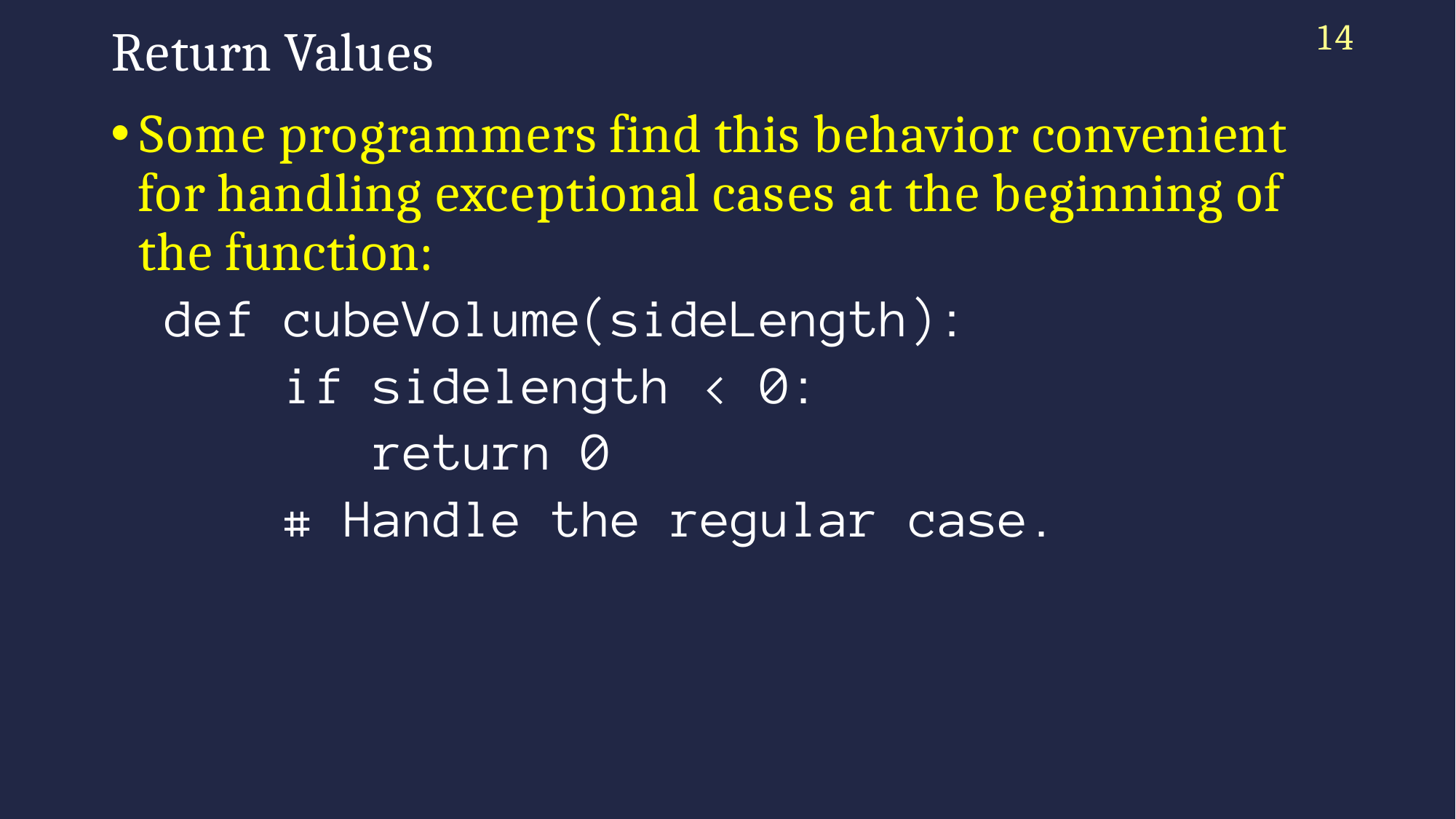

14
# Return Values
Some programmers find this behavior convenient for handling exceptional cases at the beginning of the function:
def cubeVolume(sideLength):
    if sidelength < 0:
       return 0
    # Handle the regular case.